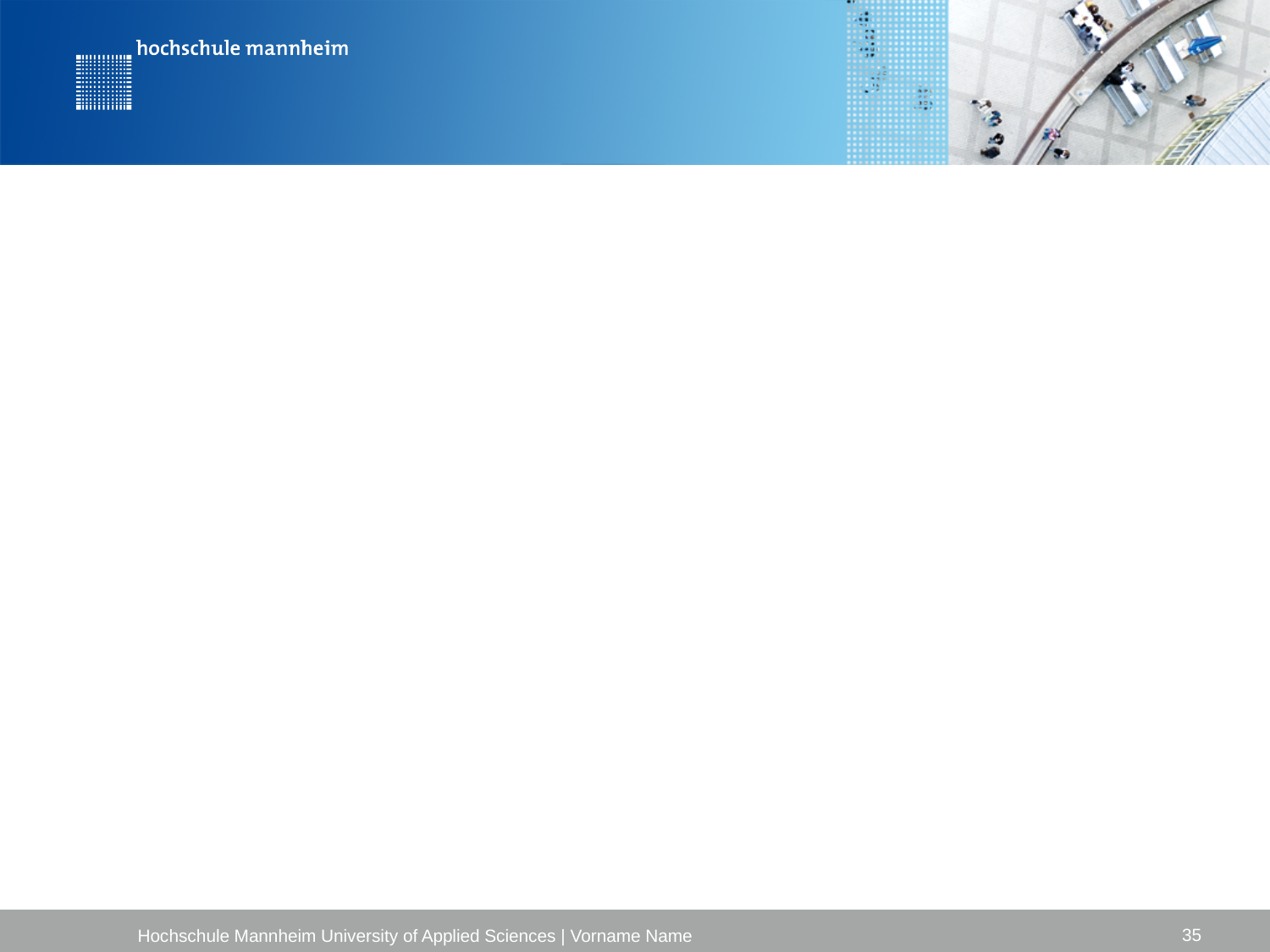

#
35
Hochschule Mannheim University of Applied Sciences | Vorname Name